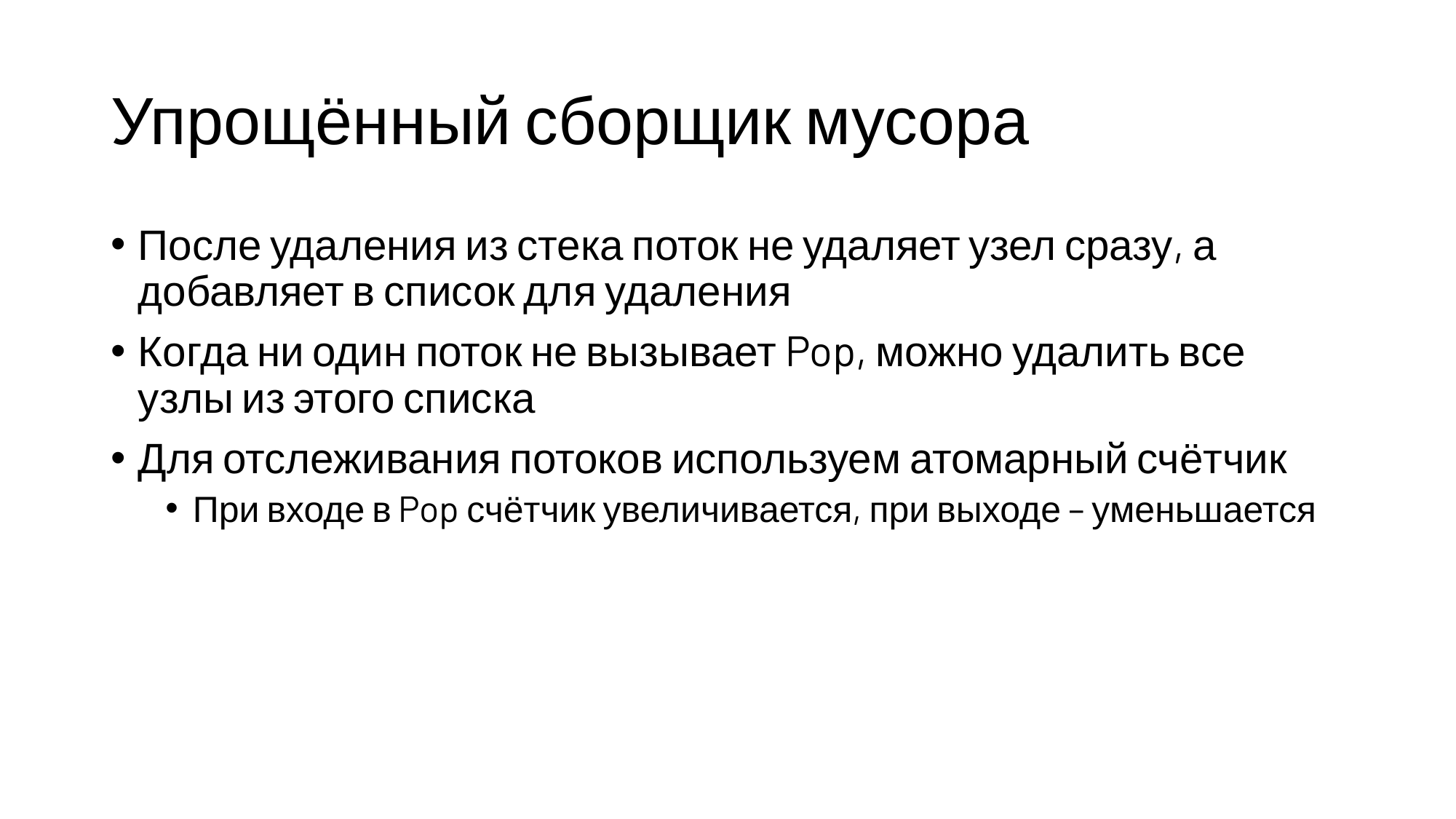

# Упрощённый сборщик мусора
После удаления из стека поток не удаляет узел сразу, а добавляет в список для удаления
Когда ни один поток не вызывает Pop, можно удалить все узлы из этого списка
Для отслеживания потоков используем атомарный счётчик
При входе в Pop счётчик увеличивается, при выходе – уменьшается